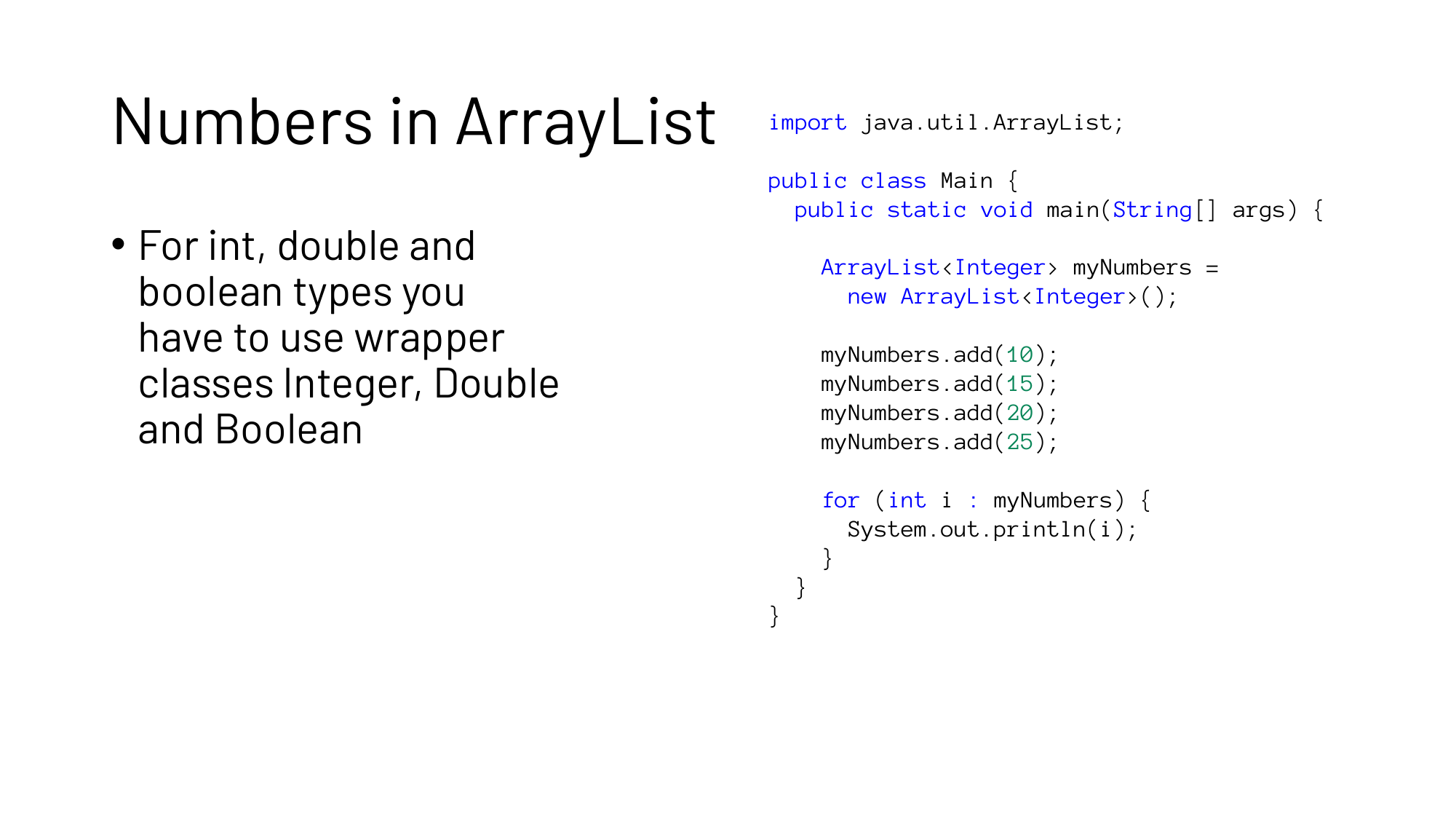

# Numbers in ArrayList
import java.util.ArrayList;
public class Main {
  public static void main(String[] args) {
    ArrayList<Integer> myNumbers =
      new ArrayList<Integer>();
    myNumbers.add(10);
    myNumbers.add(15);
    myNumbers.add(20);
    myNumbers.add(25);
    for (int i : myNumbers) {
      System.out.println(i);
    }
  }
}

For int, double and boolean types you have to use wrapper classes Integer, Double and Boolean